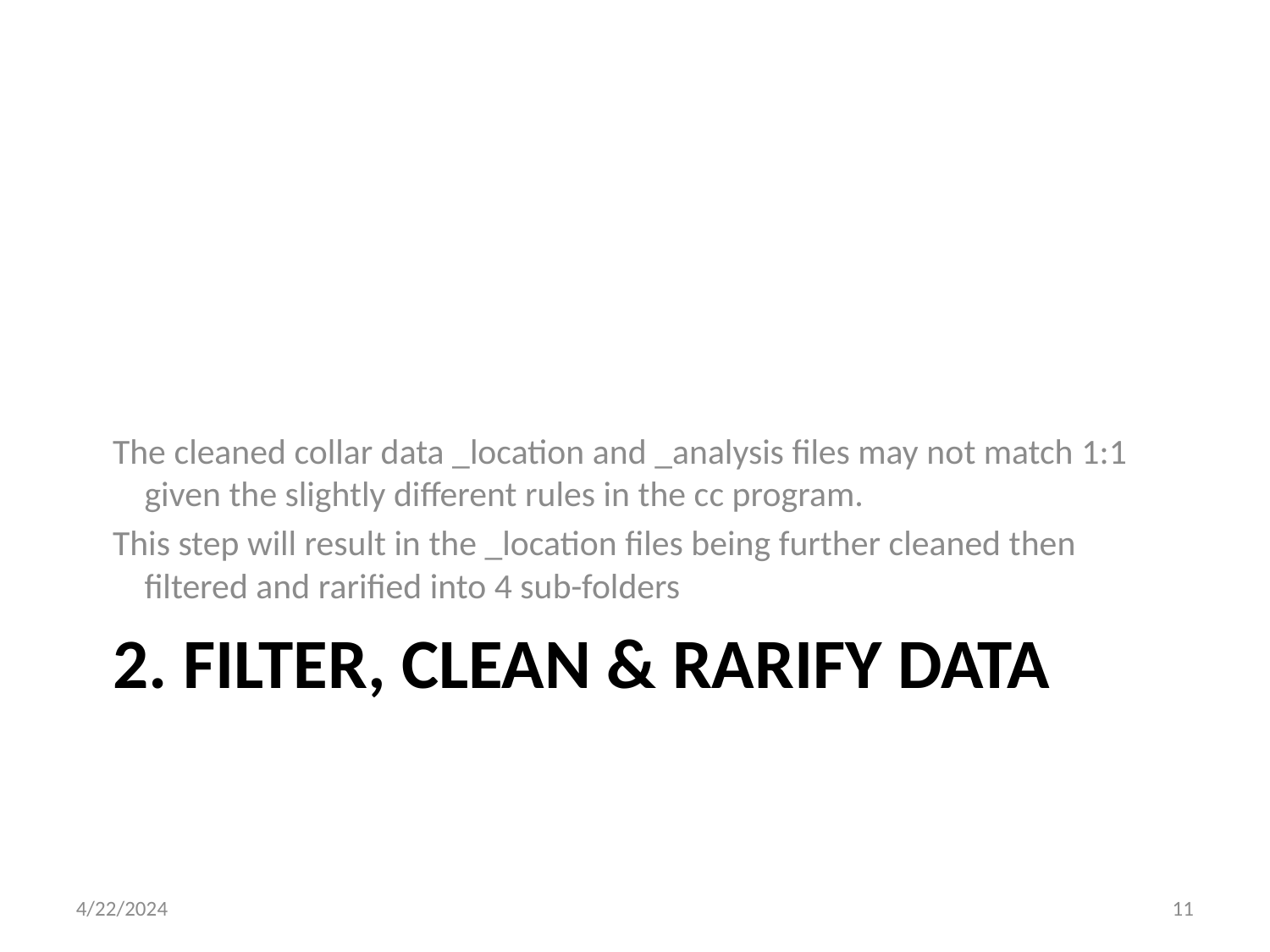

The cleaned collar data _location and _analysis files may not match 1:1 given the slightly different rules in the cc program.
This step will result in the _location files being further cleaned then filtered and rarified into 4 sub-folders
# 2. Filter, clean & Rarify Data
4/22/2024

11